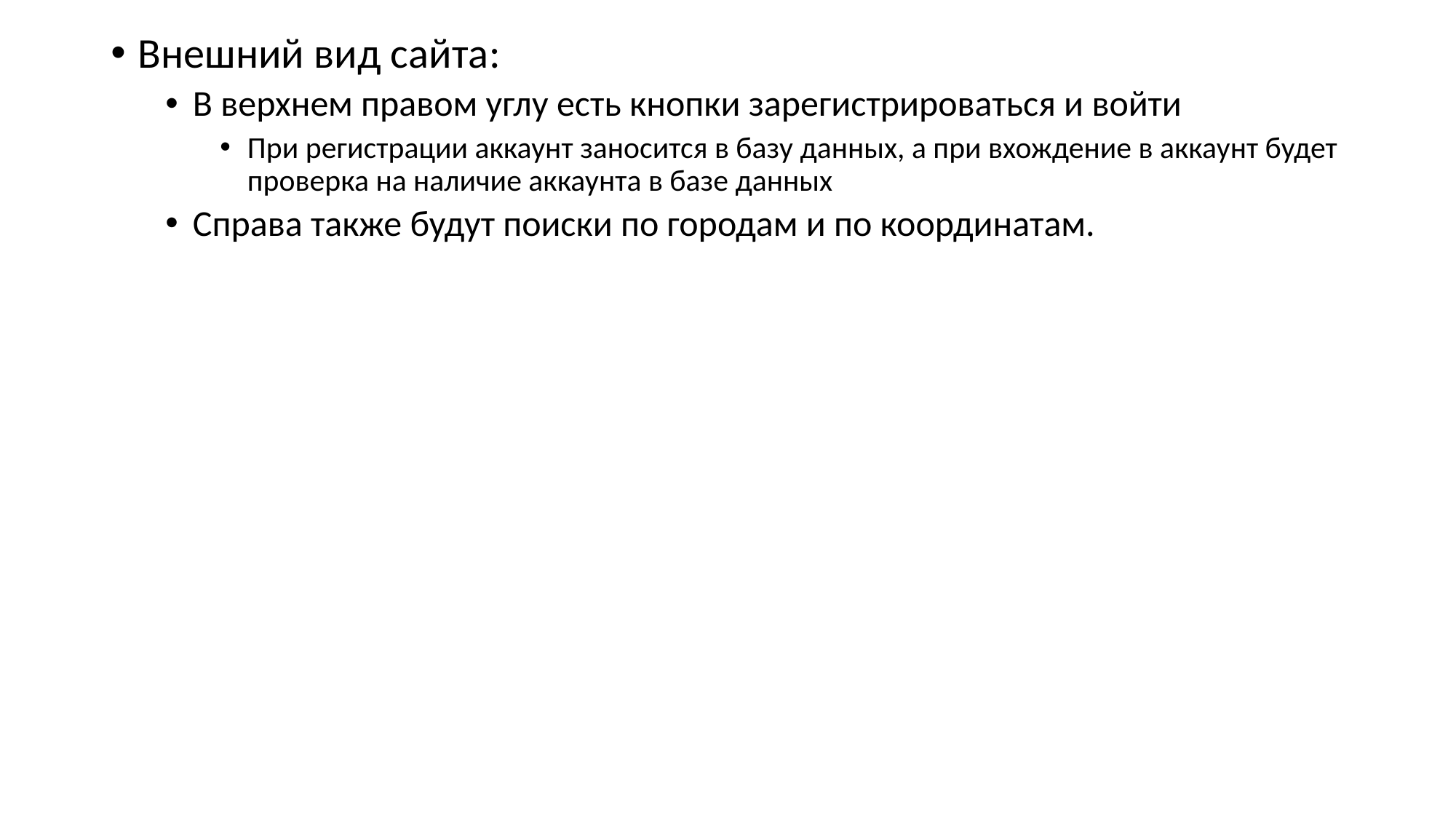

#
Внешний вид сайта:
В верхнем правом углу есть кнопки зарегистрироваться и войти
При регистрации аккаунт заносится в базу данных, а при вхождение в аккаунт будет проверка на наличие аккаунта в базе данных
Справа также будут поиски по городам и по координатам.